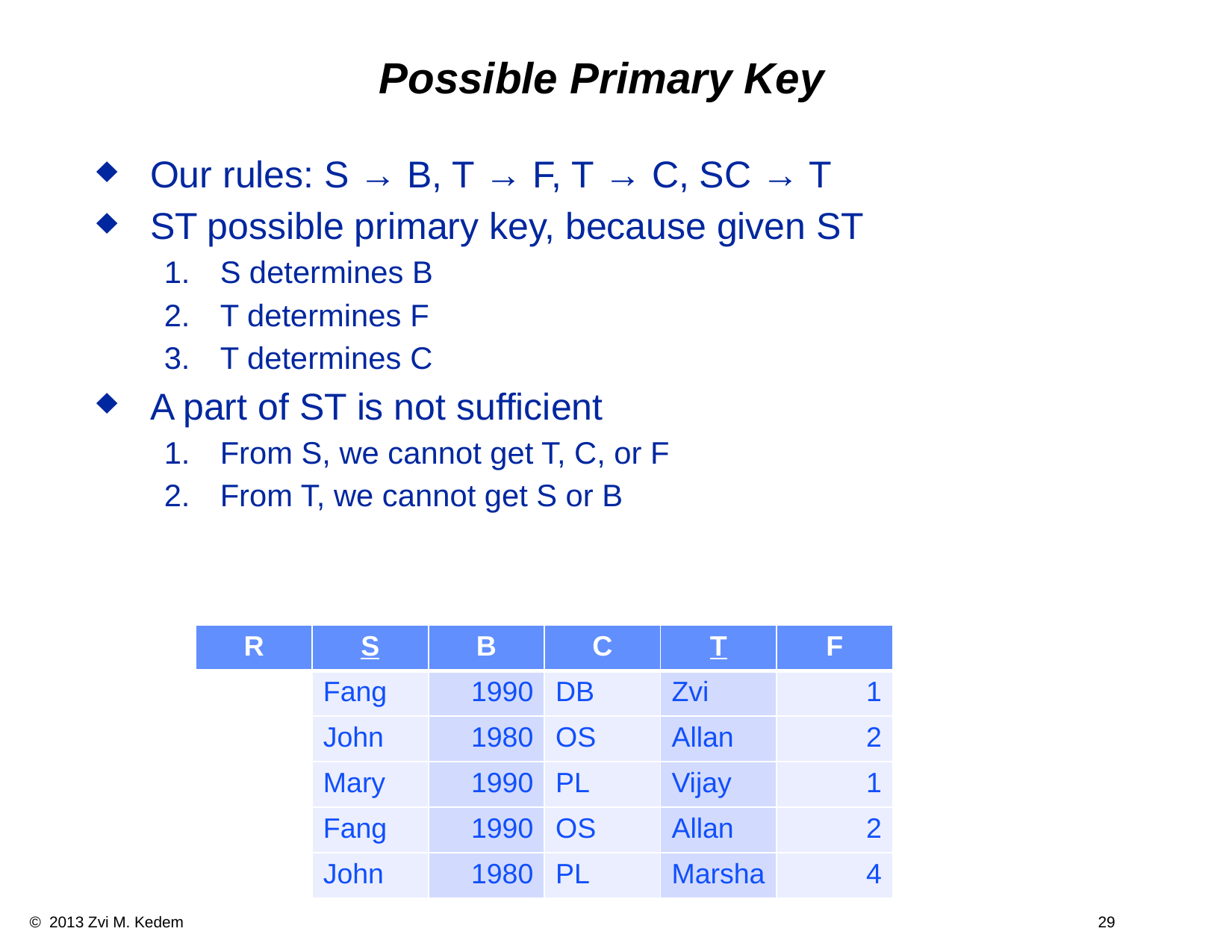

# Possible Primary Key
Our rules: S → B, T → F, T → C, SC → T
ST possible primary key, because given ST
S determines B
T determines F
T determines C
A part of ST is not sufficient
From S, we cannot get T, C, or F
From T, we cannot get S or B

| R | S | B | C | T | F |
| --- | --- | --- | --- | --- | --- |
|  | Fang | 1990 | DB | Zvi | 1 |
|  | John | 1980 | OS | Allan | 2 |
|  | Mary | 1990 | PL | Vijay | 1 |
|  | Fang | 1990 | OS | Allan | 2 |
|  | John | 1980 | PL | Marsha | 4 |